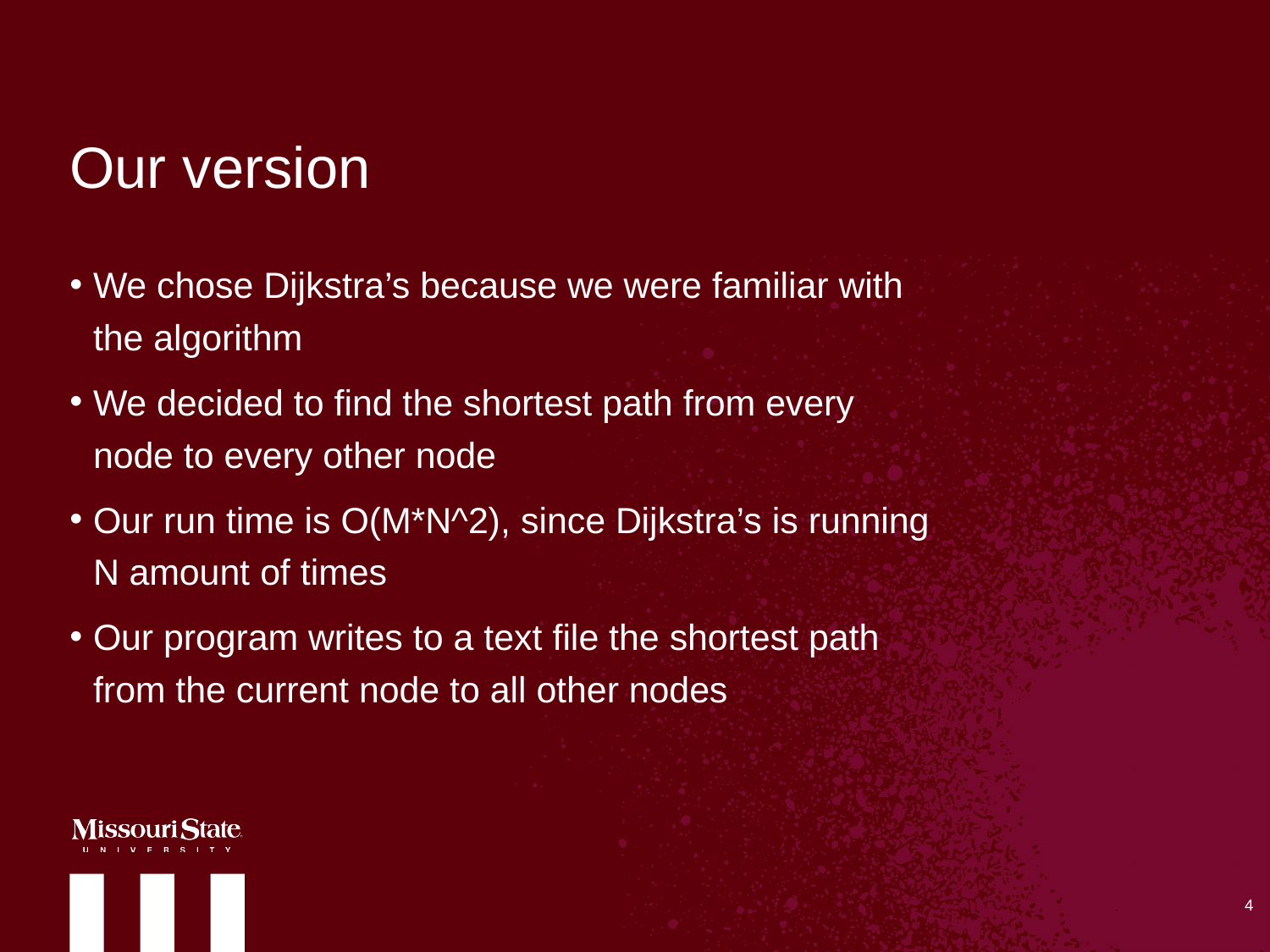

# Our version
We chose Dijkstra’s because we were familiar with the algorithm
We decided to find the shortest path from every node to every other node
Our run time is O(M*N^2), since Dijkstra’s is running N amount of times
Our program writes to a text file the shortest path from the current node to all other nodes
4